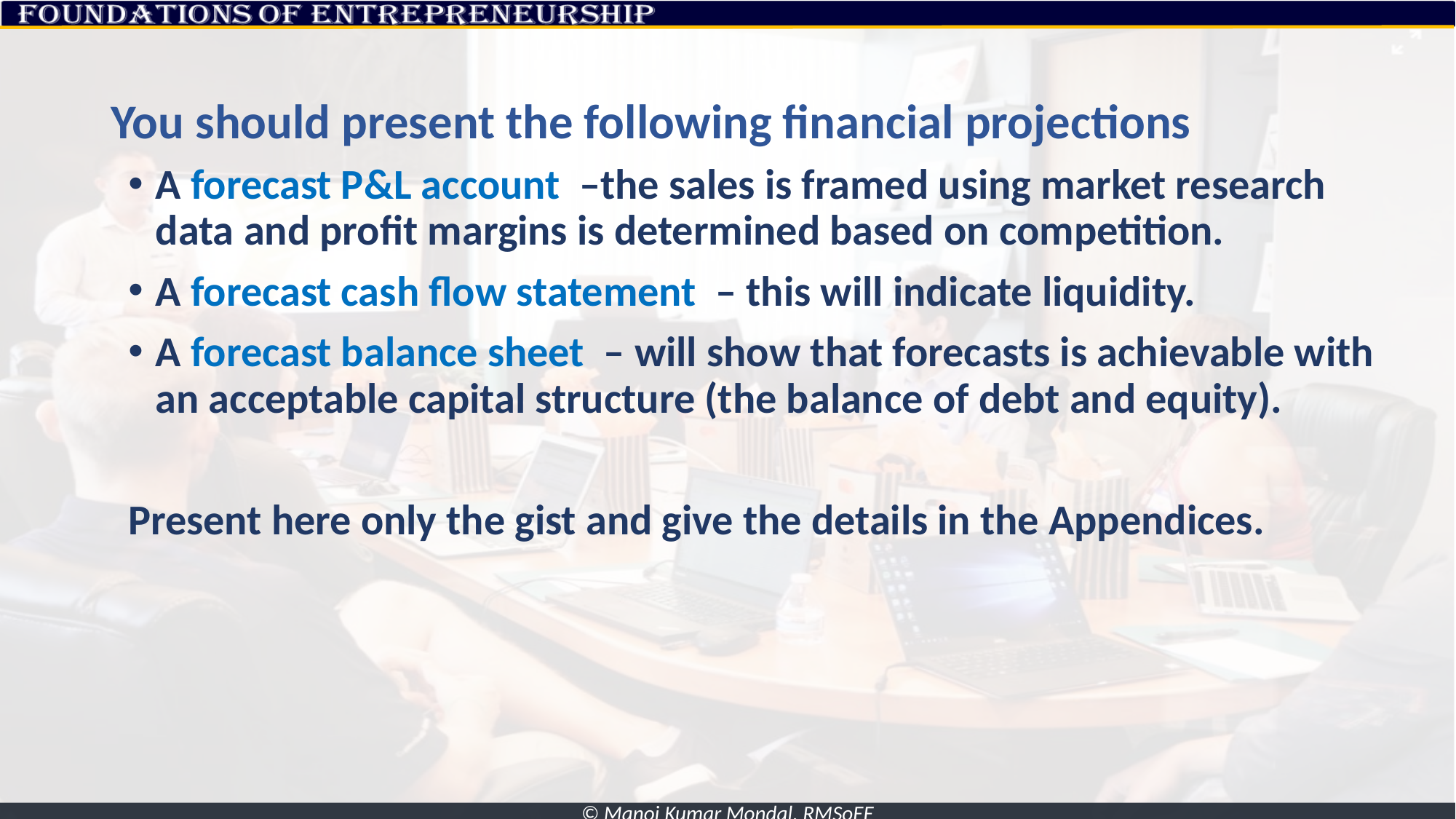

# You should present the following financial projections
A forecast P&L account  –the sales is framed using market research data and profit margins is determined based on competition.
A forecast cash flow statement  – this will indicate liquidity.
A forecast balance sheet  – will show that forecasts is achievable with an acceptable capital structure (the balance of debt and equity).

Present here only the gist and give the details in the Appendices.